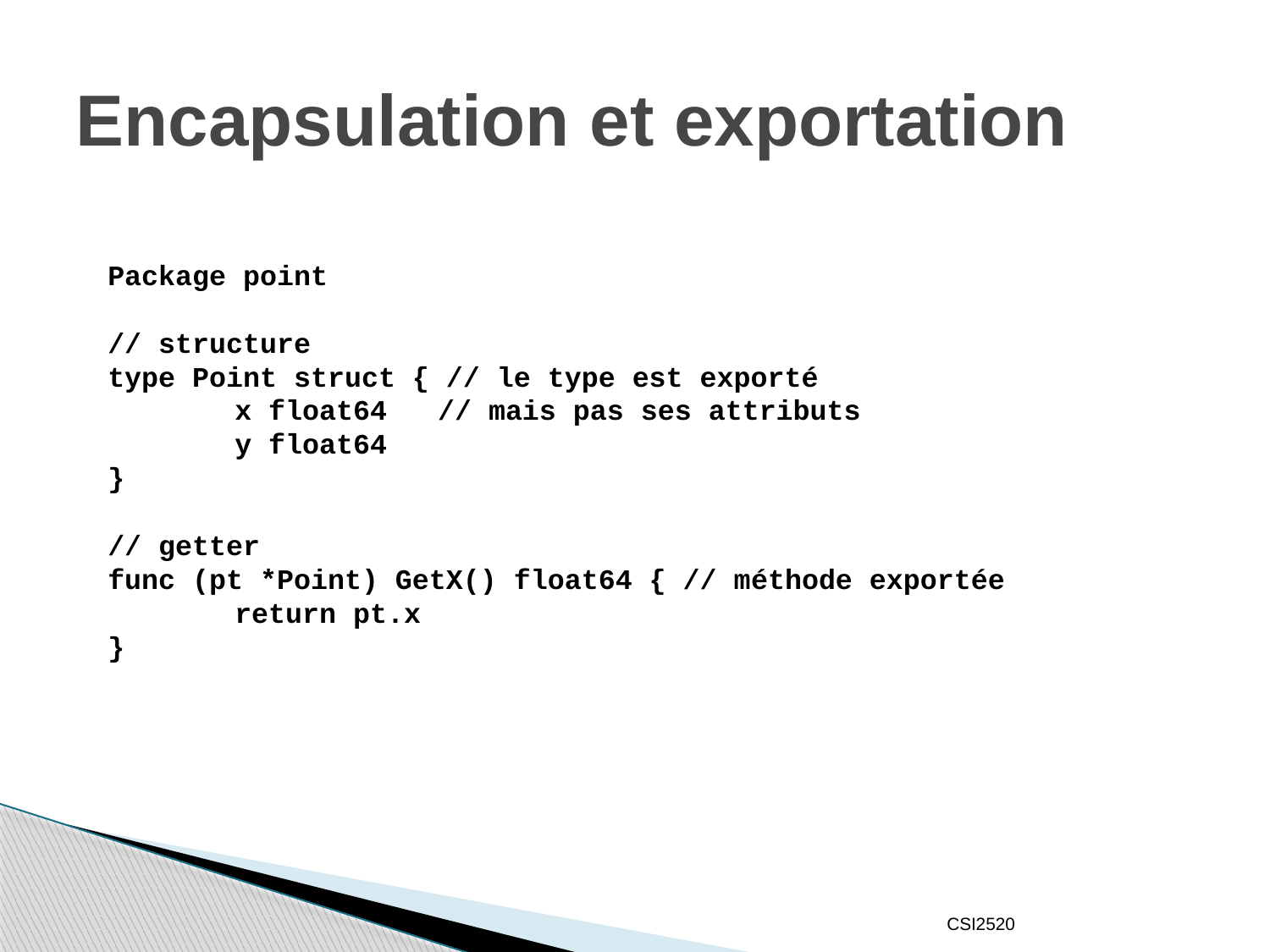

# Encapsulation et exportation
Package point

// structure
type Point struct { // le type est exporté
	x float64   // mais pas ses attributs
	y float64
}

// getter
func (pt *Point) GetX() float64 { // méthode exportée
	return pt.x
}

CSI2520